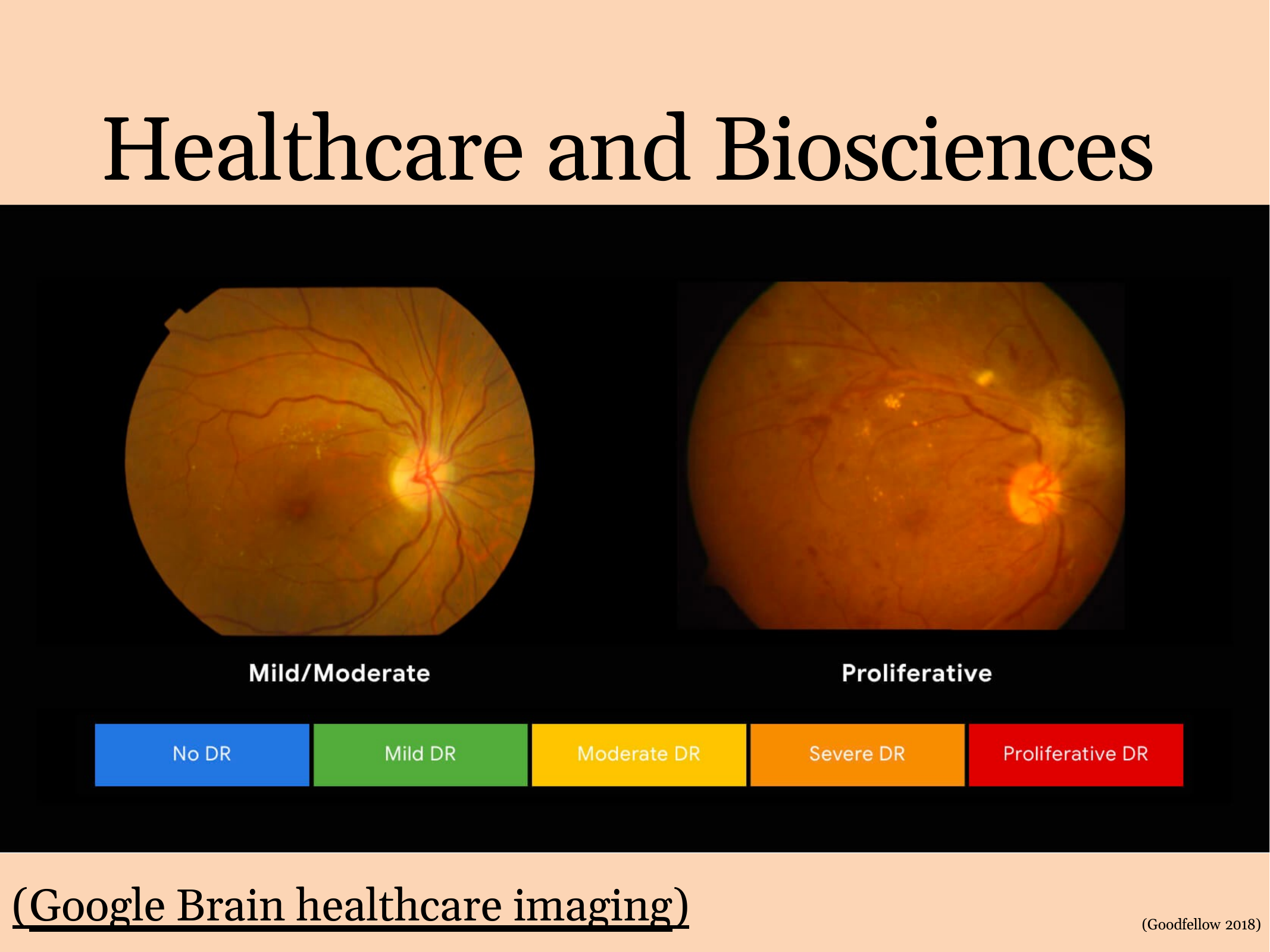

# Healthcare and Biosciences

(Google Brain healthcare imaging)
(Goodfellow 2018)